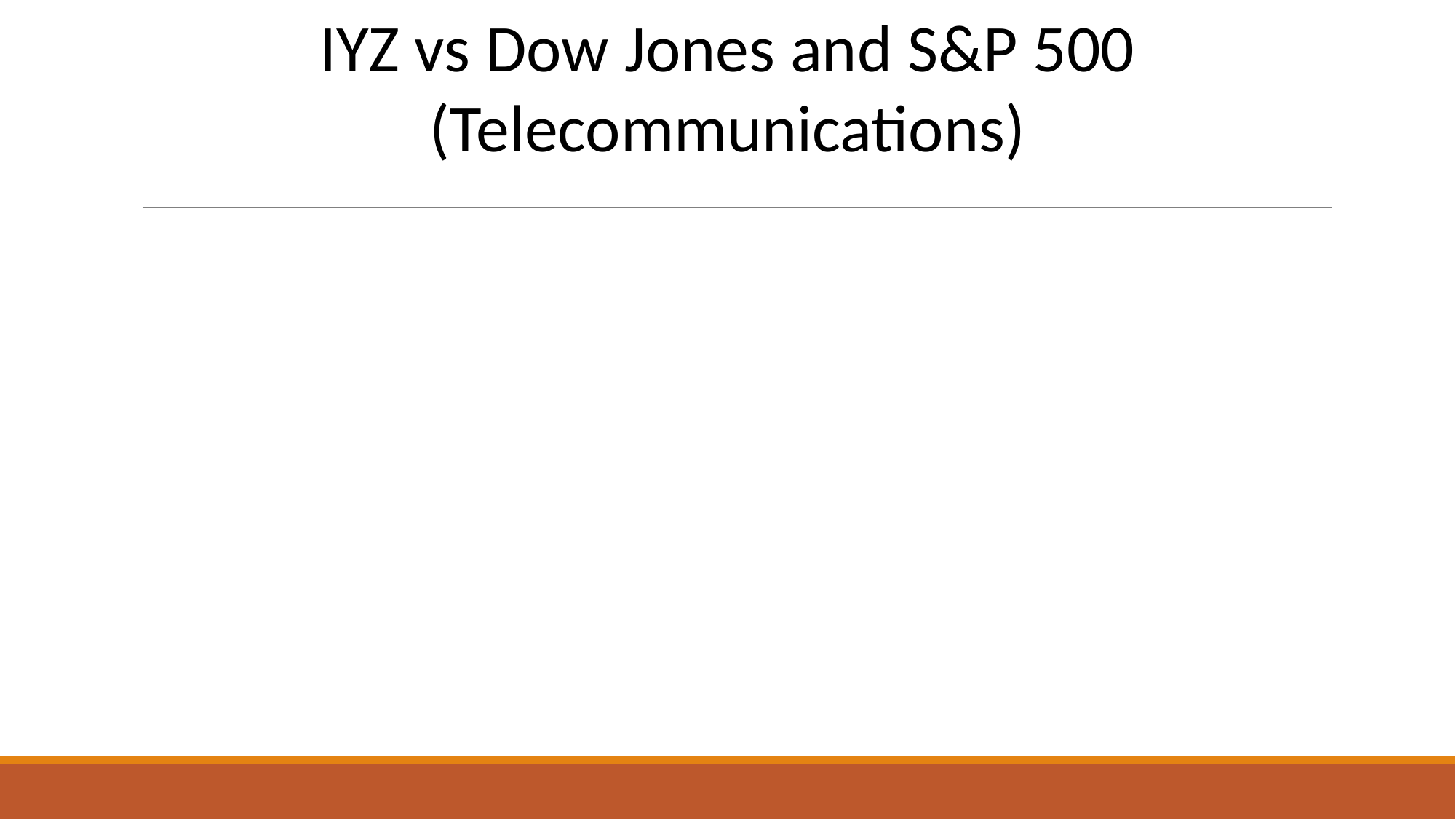

IYZ vs Dow Jones and S&P 500
(Telecommunications)